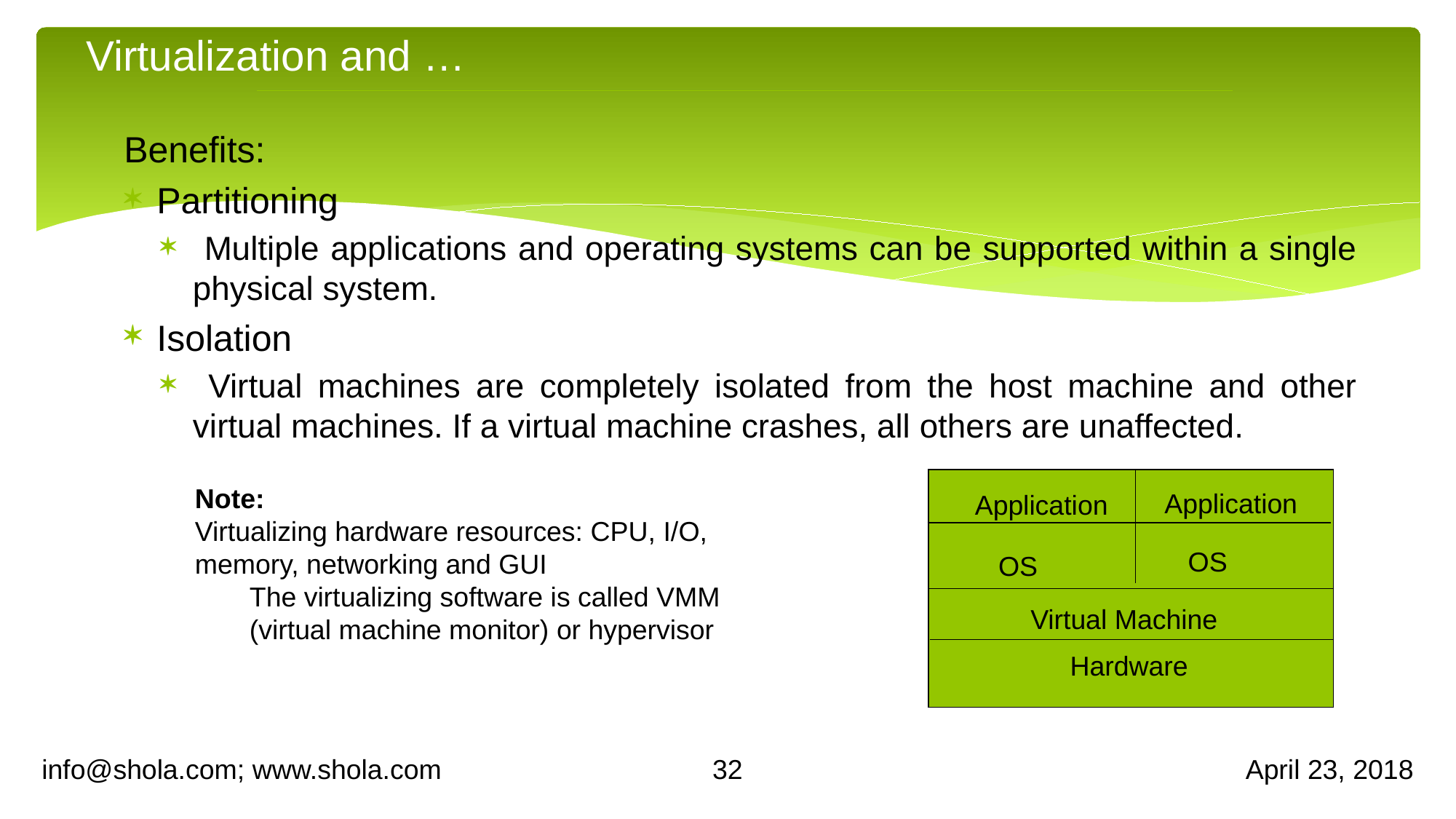

# Virtualization and …
Benefits:
Partitioning
 Multiple applications and operating systems can be supported within a single physical system.
Isolation
 Virtual machines are completely isolated from the host machine and other virtual machines. If a virtual machine crashes, all others are unaffected.

Note:
Virtualizing hardware resources: CPU, I/O, memory, networking and GUI
The virtualizing software is called VMM (virtual machine monitor) or hypervisor

Application
Application
OS
OS
Hardware
Virtual Machine
32
info@shola.com; www.shola.com
April 23, 2018